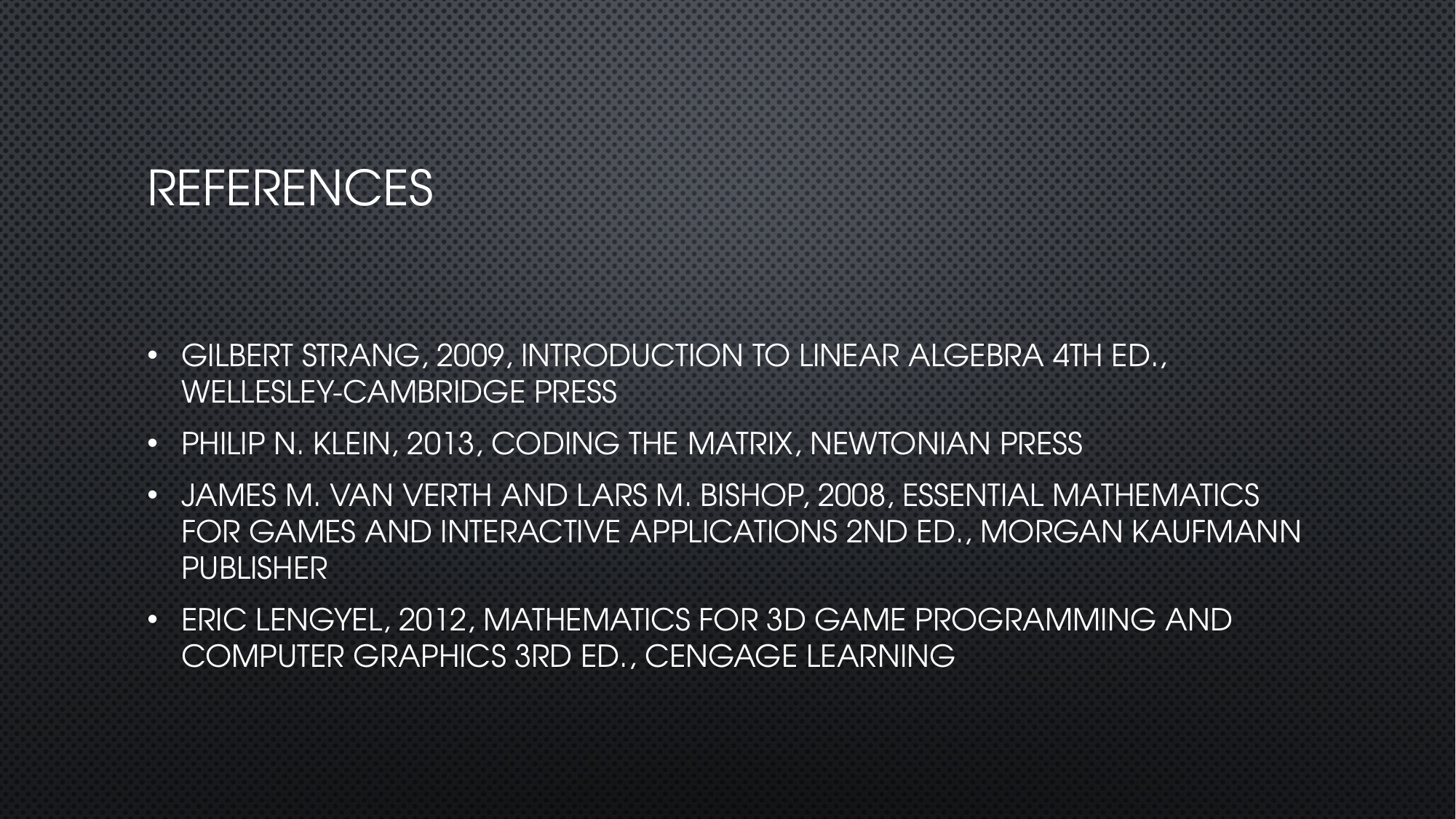

# REFERENCES
Gilbert Strang, 2009, Introduction to Linear Algebra 4th Ed., Wellesley-Cambridge Press
Philip N. Klein, 2013, Coding the Matrix, Newtonian Press
James M. Van Verth and Lars M. Bishop, 2008, Essential Mathematics for Games and Interactive Applications 2nd Ed., Morgan Kaufmann Publisher
Eric Lengyel, 2012, Mathematics for 3D Game Programming and Computer Graphics 3rd Ed., Cengage Learning